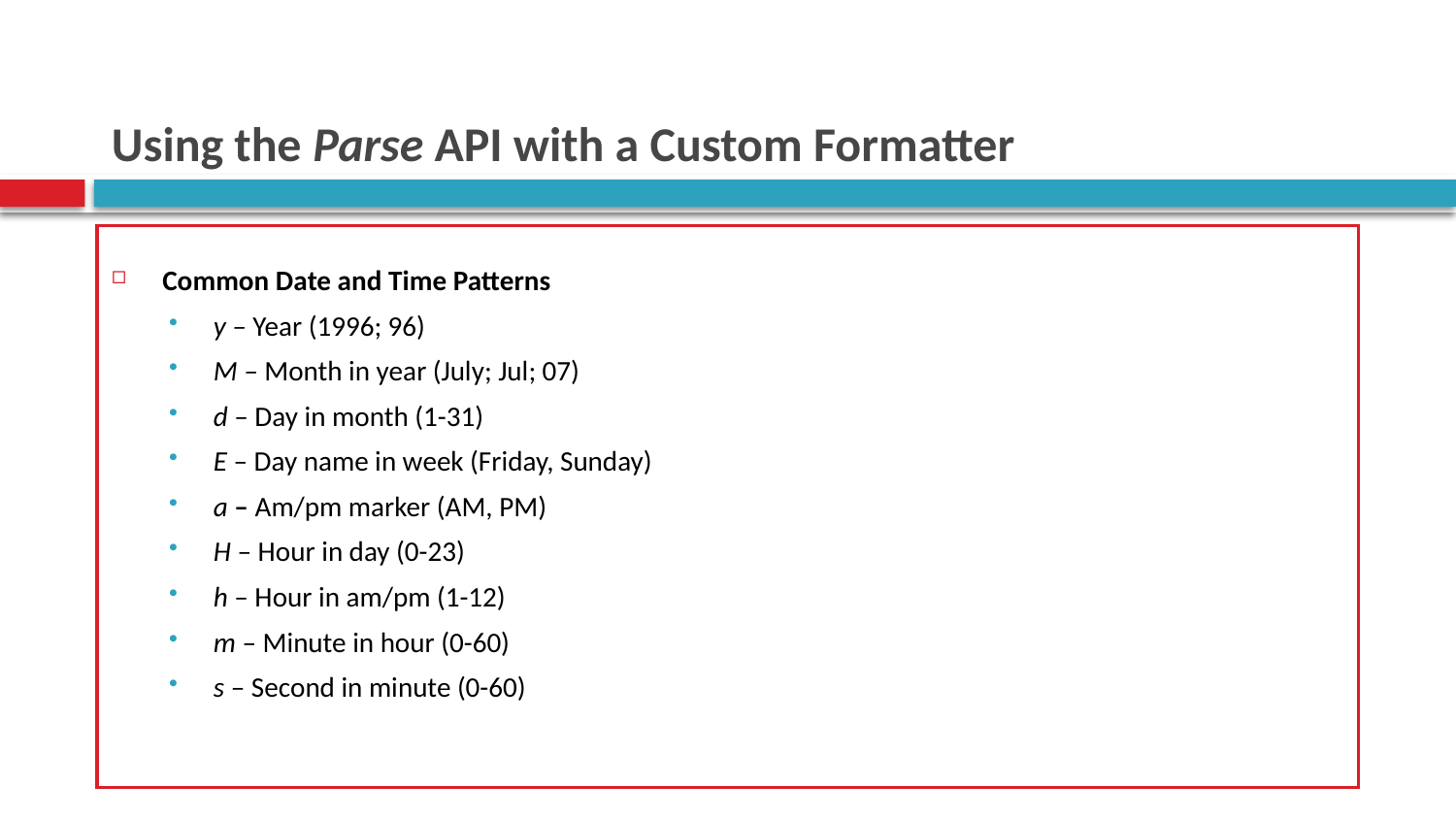

# Using the Parse API with a Custom Formatter
Common Date and Time Patterns
y – Year (1996; 96)
M – Month in year (July; Jul; 07)
d – Day in month (1-31)
E – Day name in week (Friday, Sunday)
a – Am/pm marker (AM, PM)
H – Hour in day (0-23)
h – Hour in am/pm (1-12)
m – Minute in hour (0-60)
s – Second in minute (0-60)